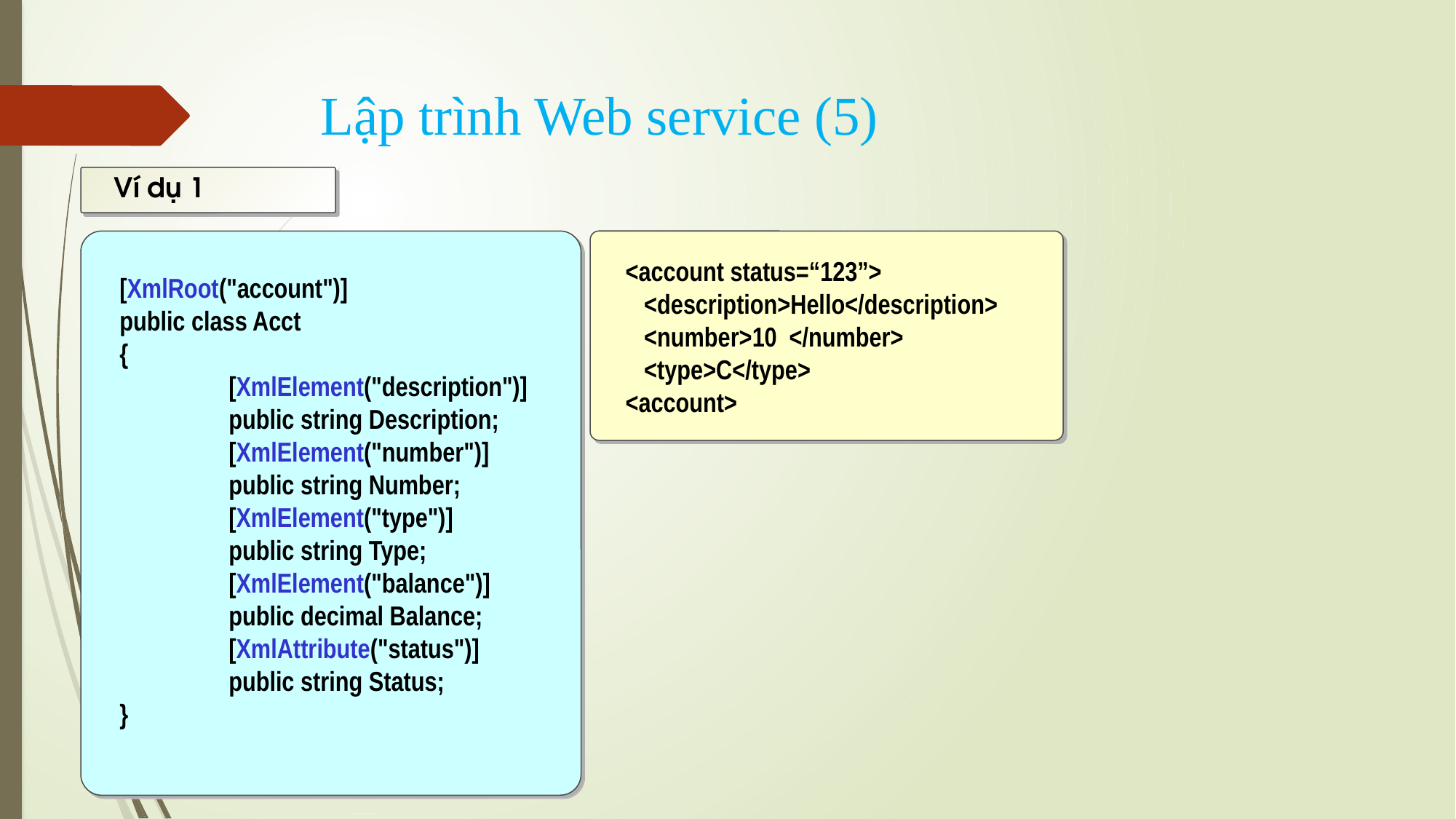

# Lập trình Web service (5)
Ví dụ 1
[XmlRoot("account")]
public class Acct
{
	[XmlElement("description")]
	public string Description;
	[XmlElement("number")]
	public string Number;
	[XmlElement("type")]
	public string Type;
	[XmlElement("balance")]
	public decimal Balance;
	[XmlAttribute("status")]
	public string Status;
}

<account status=“123”>
   <description>Hello</description>
   <number>10  </number>
   <type>C</type>
<account>